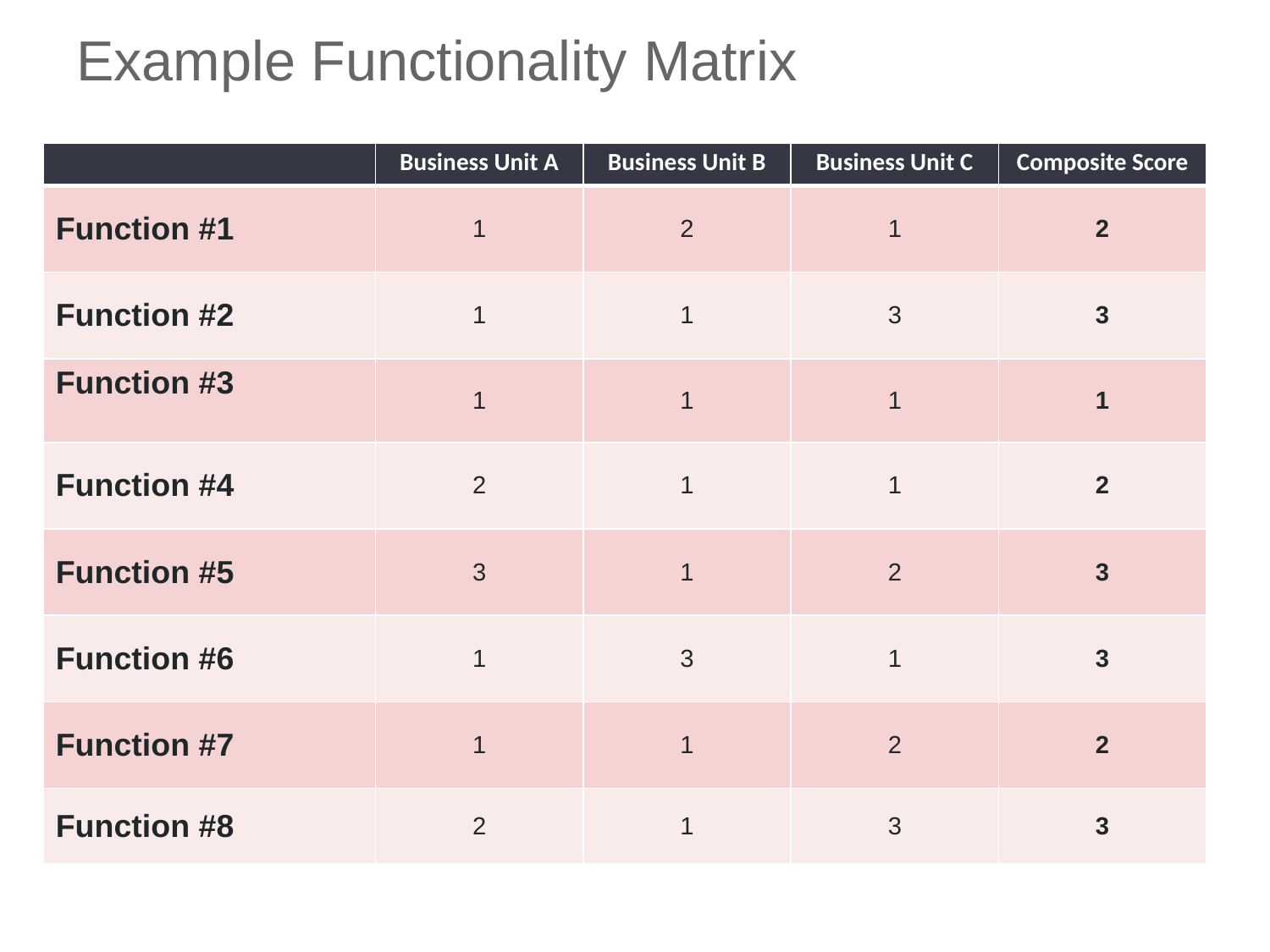

# Example Functionality Matrix
|  | Business Unit A | Business Unit B | Business Unit C | Composite Score |
| --- | --- | --- | --- | --- |
| Function #1 | 1 | 2 | 1 | 2 |
| Function #2 | 1 | 1 | 3 | 3 |
| Function #3 | 1 | 1 | 1 | 1 |
| Function #4 | 2 | 1 | 1 | 2 |
| Function #5 | 3 | 1 | 2 | 3 |
| Function #6 | 1 | 3 | 1 | 3 |
| Function #7 | 1 | 1 | 2 | 2 |
| Function #8 | 2 | 1 | 3 | 3 |
Origin:  Carlota Sage